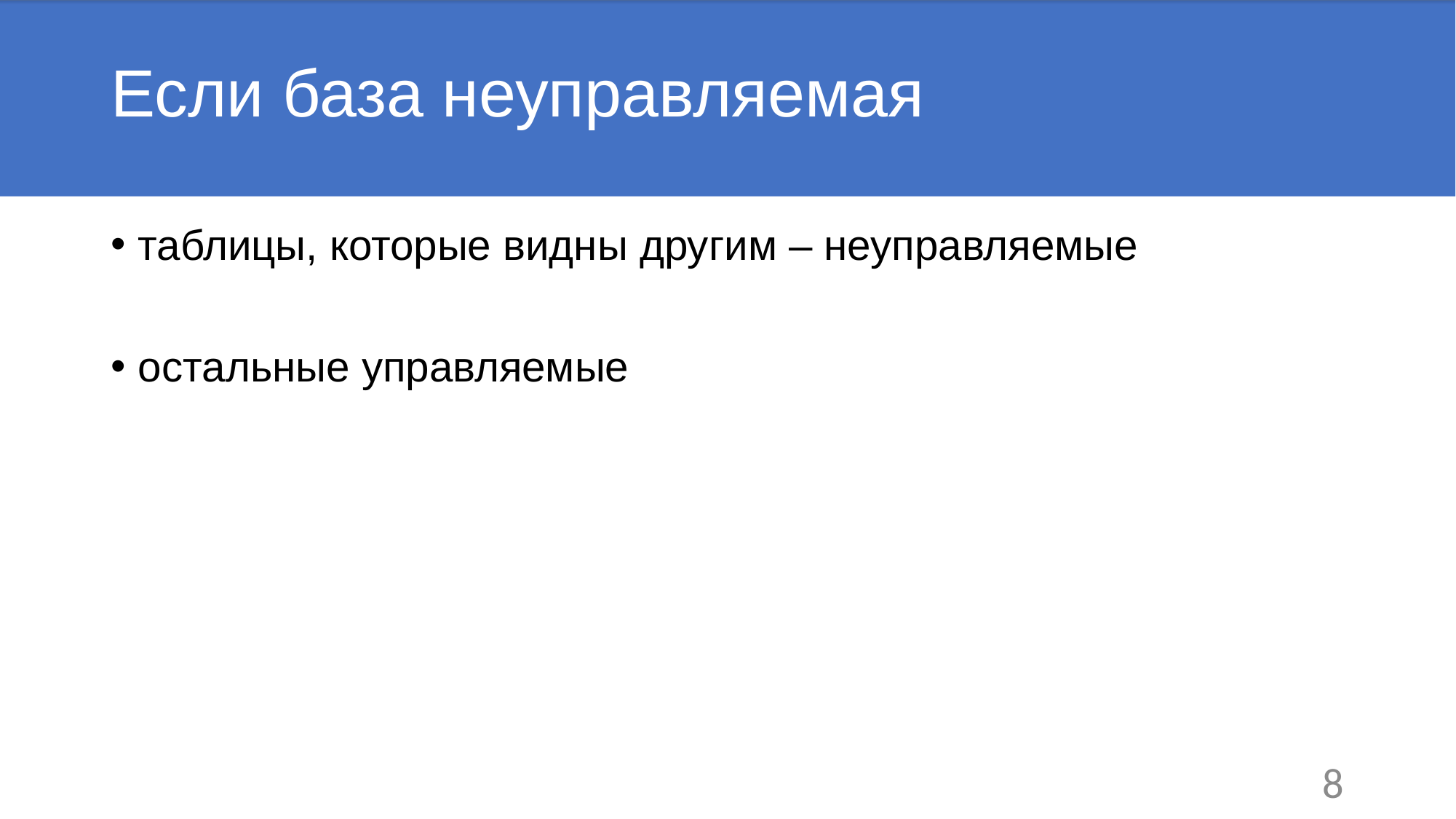

# Если база неуправляемая
таблицы, которые видны другим – неуправляемые

остальные управляемые
8